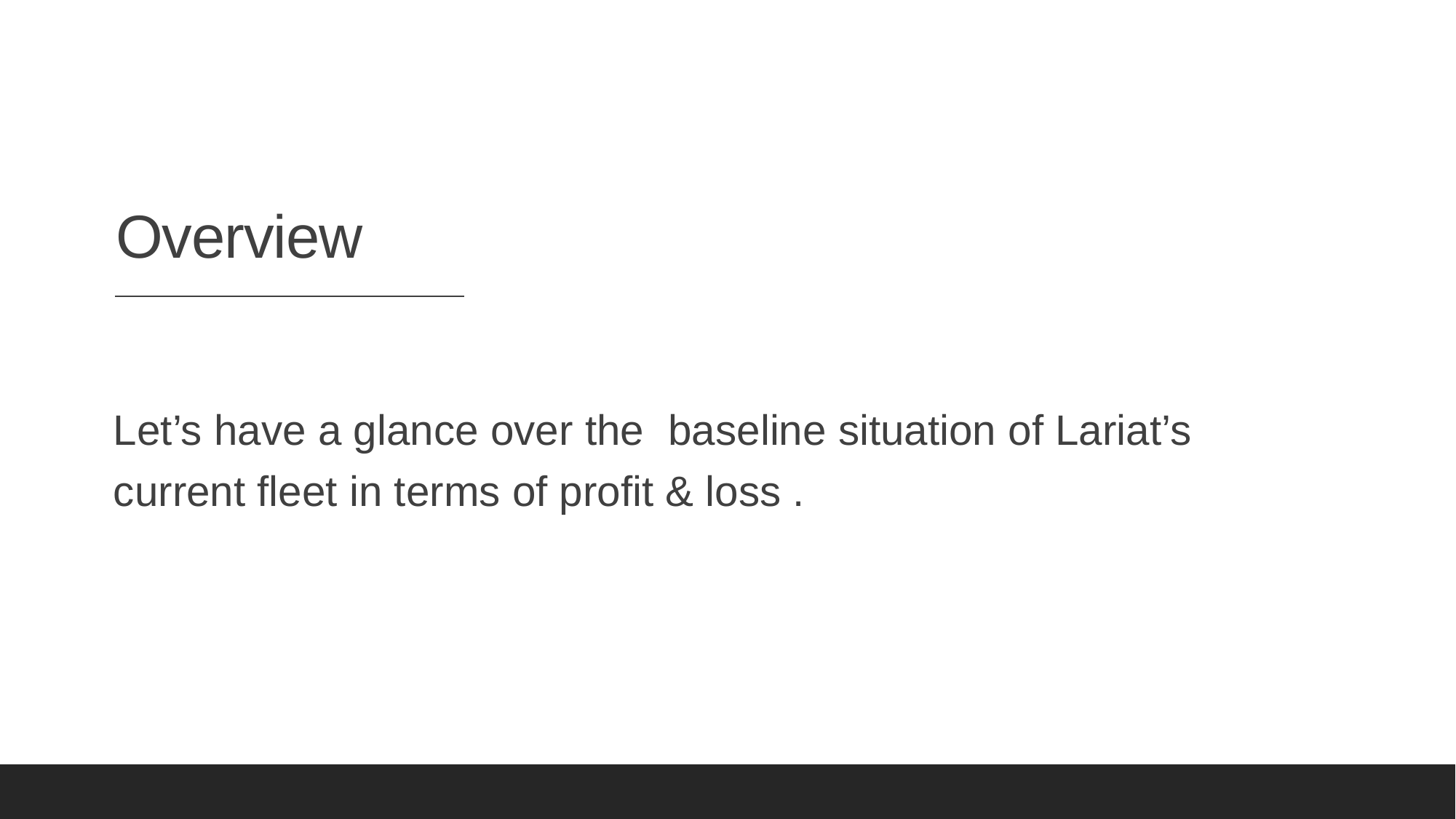

# Overview

Let’s have a glance over the  baseline situation of Lariat’s current fleet in terms of profit & loss .